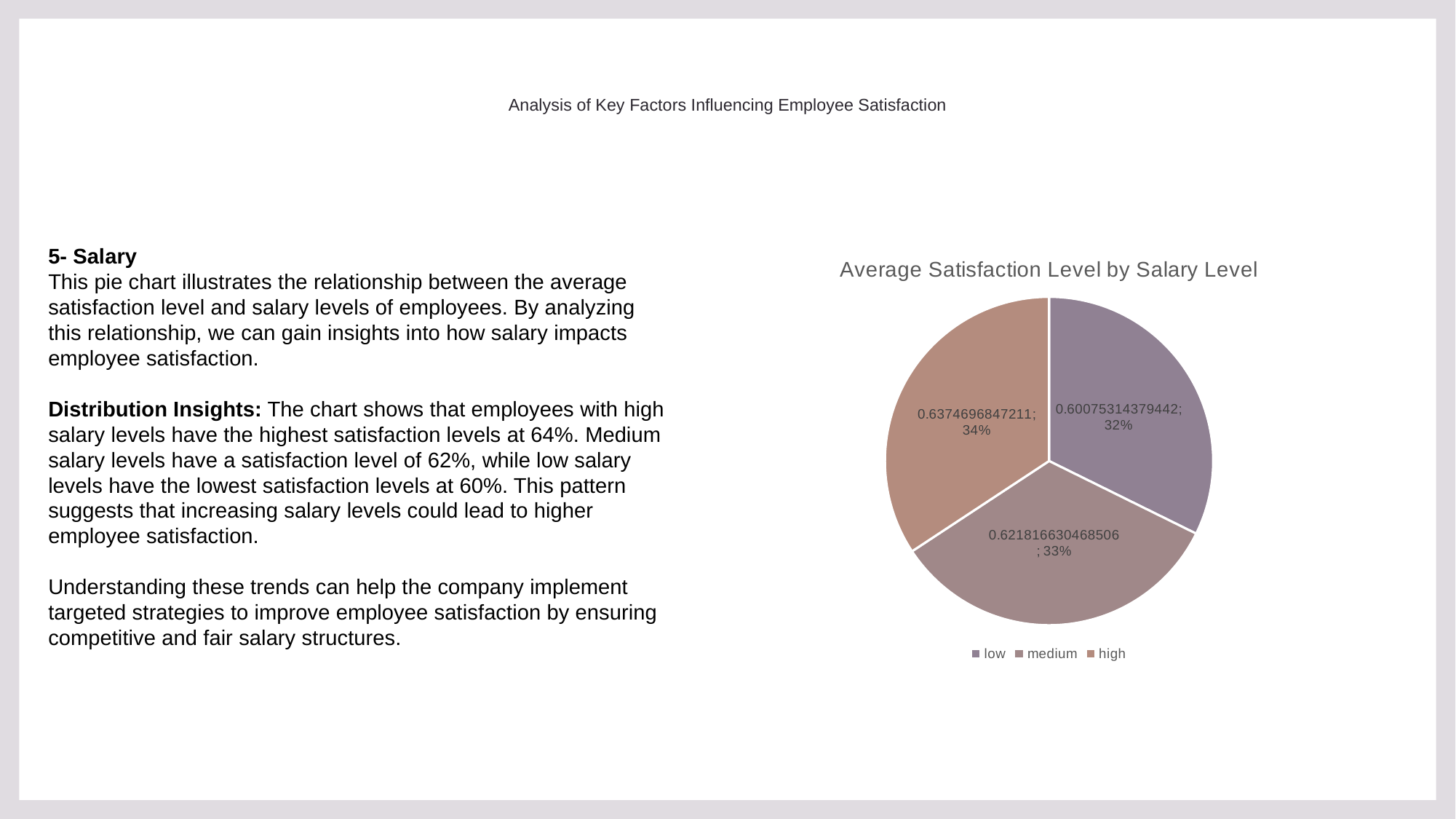

# Analysis of Key Factors Influencing Employee Satisfaction
5- Salary
This pie chart illustrates the relationship between the average satisfaction level and salary levels of employees. By analyzing this relationship, we can gain insights into how salary impacts employee satisfaction.

Distribution Insights: The chart shows that employees with high salary levels have the highest satisfaction levels at 64%. Medium salary levels have a satisfaction level of 62%, while low salary levels have the lowest satisfaction levels at 60%. This pattern suggests that increasing salary levels could lead to higher employee satisfaction.

Understanding these trends can help the company implement targeted strategies to improve employee satisfaction by ensuring competitive and fair salary structures.

### Chart: Average Satisfaction Level by Salary Level

| Category | Average of satisfaction_level |
|---|---|
| low | 0.6007531437944199 |
| medium | 0.6218166304685063 |
| high | 0.6374696847211003 |